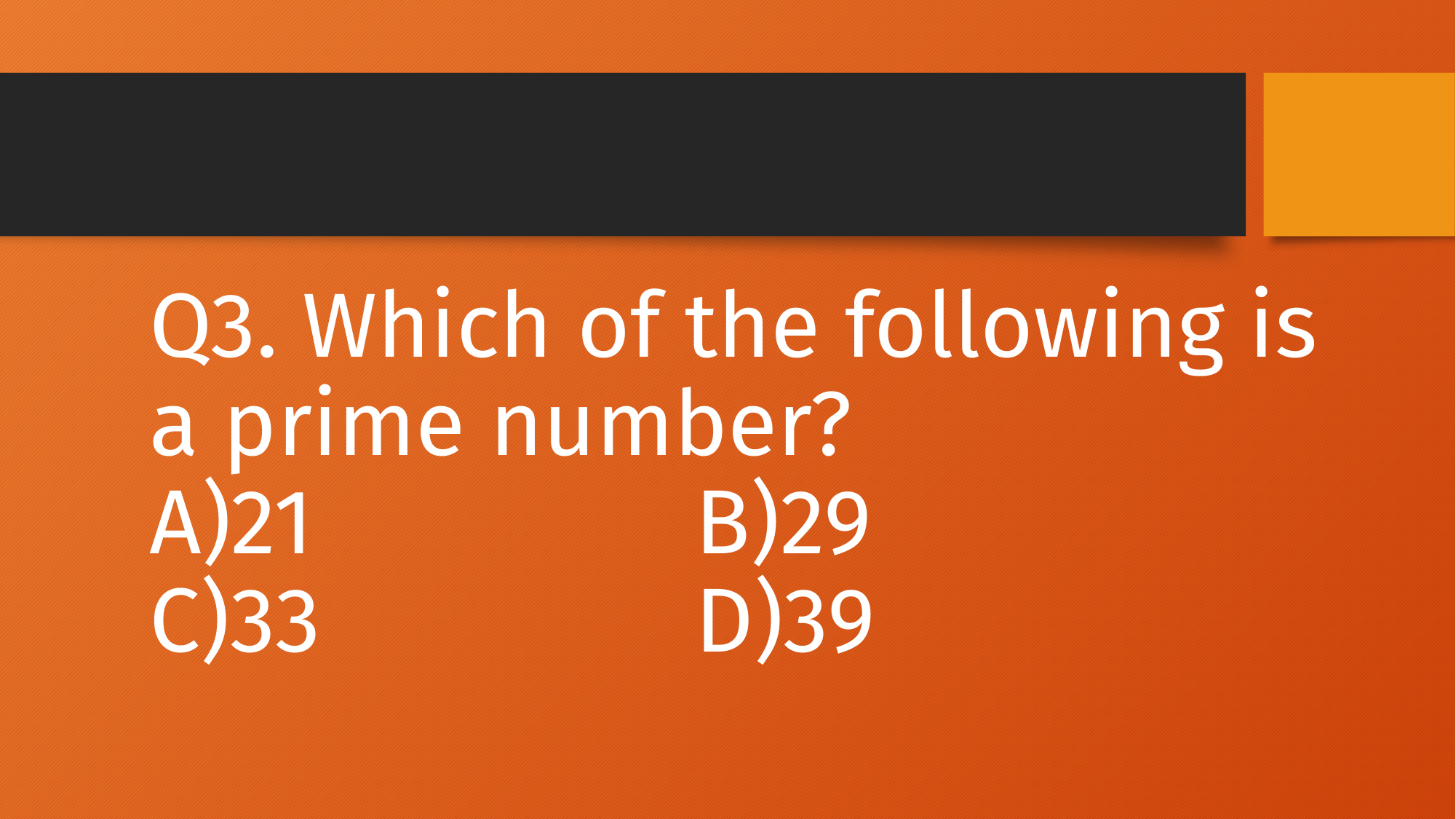

# Q3. Which of the following is a prime number? A)21				B)29 C)33				D)39